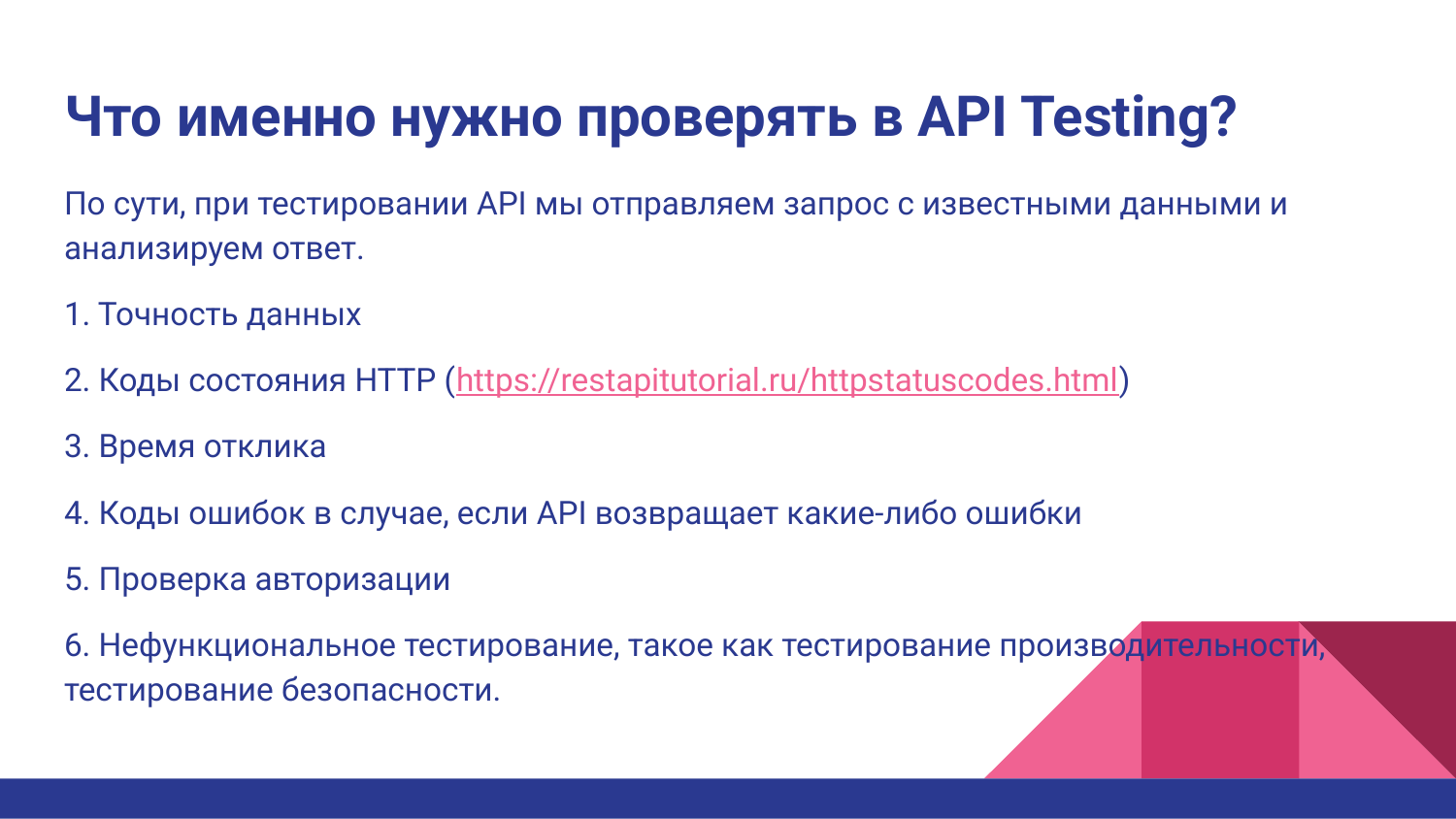

# Что именно нужно проверять в API Testing?
По сути, при тестировании API мы отправляем запрос с известными данными и анализируем ответ.
1. Точность данных
2. Коды состояния HTTP (https://restapitutorial.ru/httpstatuscodes.html)
3. Время отклика
4. Коды ошибок в случае, если API возвращает какие-либо ошибки
5. Проверка авторизации
6. Нефункциональное тестирование, такое как тестирование производительности, тестирование безопасности.